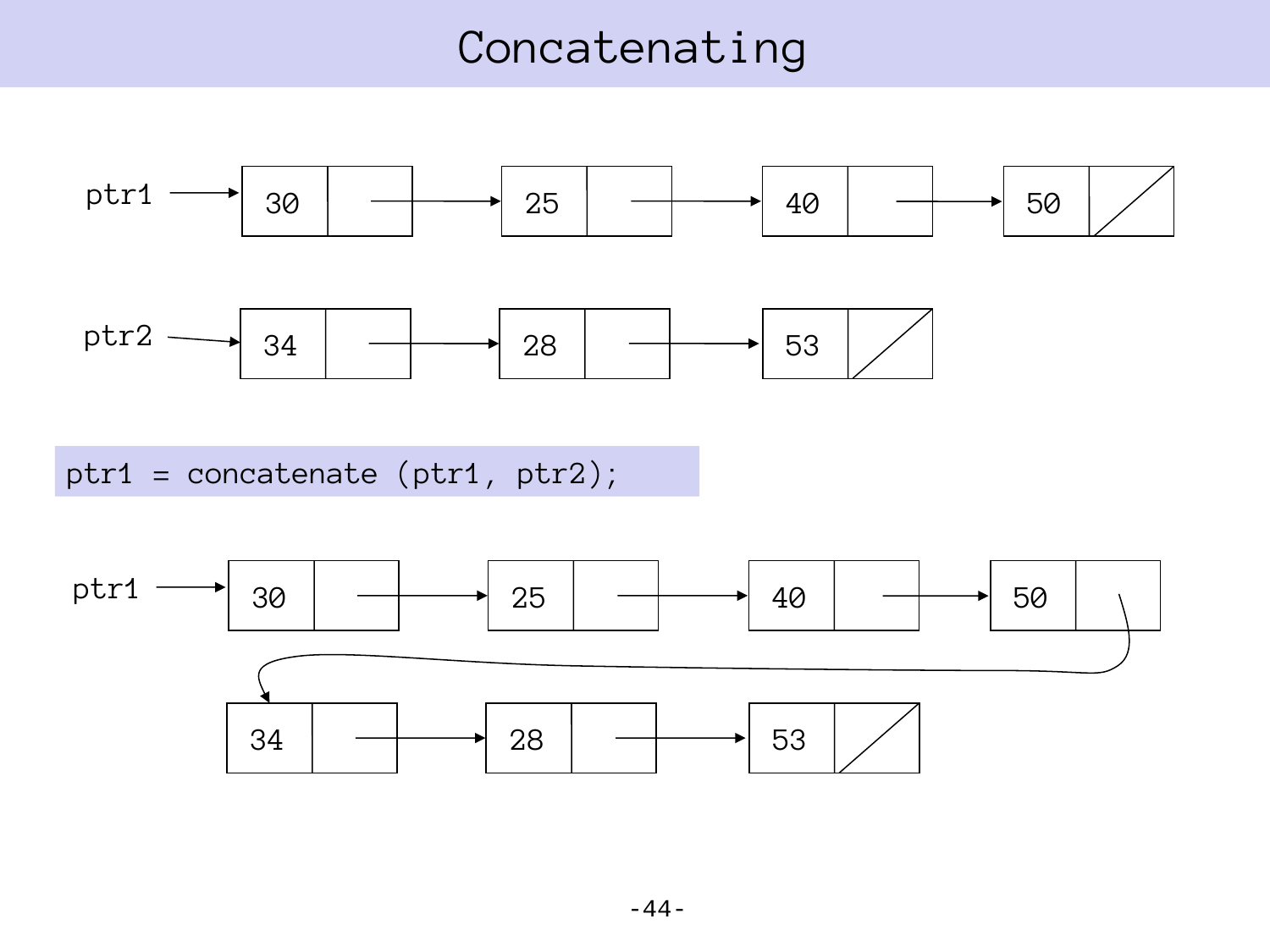

# Concatenating
ptr1

30
25
40
50

ptr2

34
28
53

ptr1 = concatenate (ptr1, ptr2);
ptr1

30
25
40
50

34
28
53

-44-